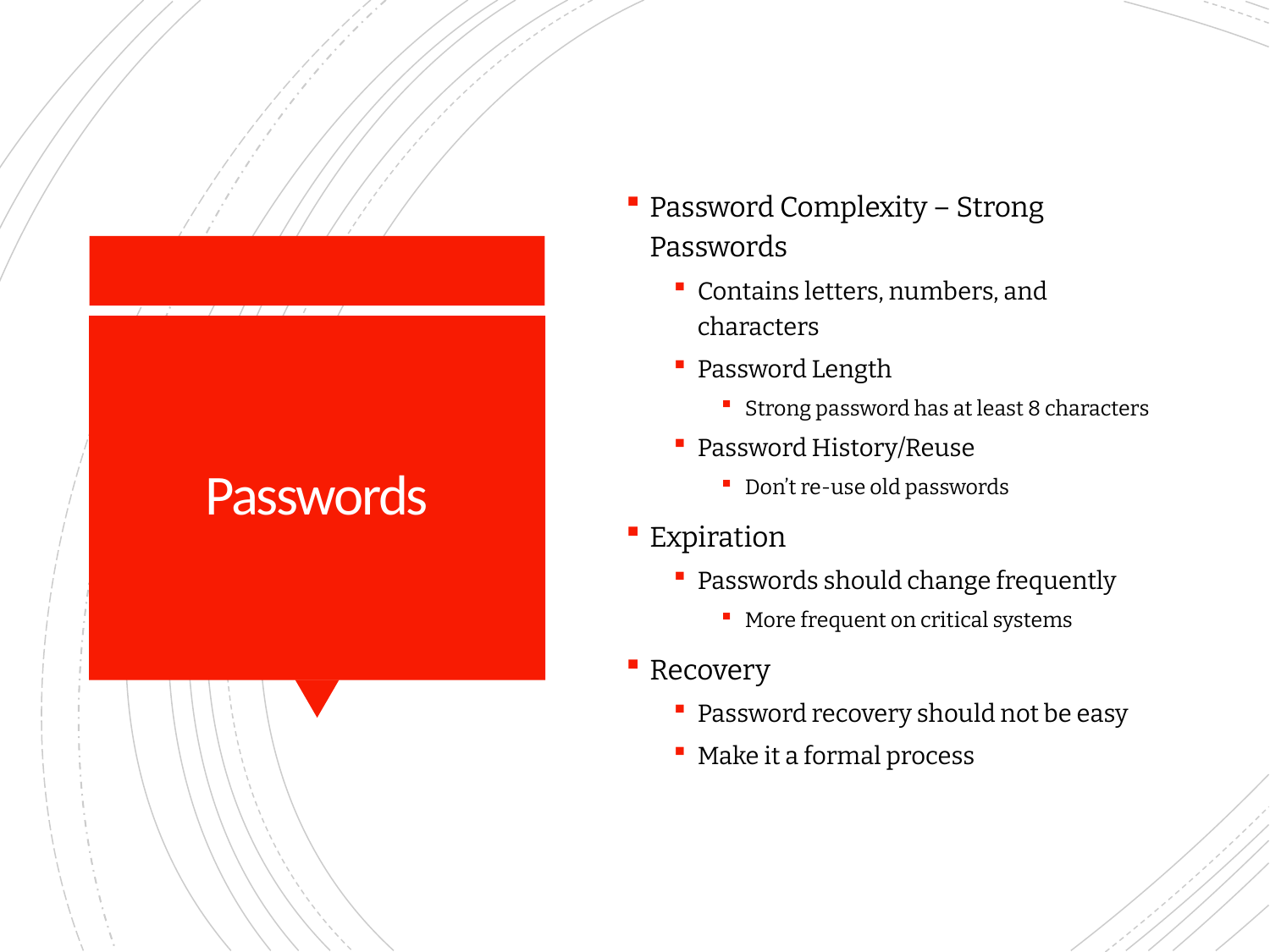

Password Complexity – Strong Passwords
Contains letters, numbers, and characters
Password Length
Strong password has at least 8 characters
Password History/Reuse
Don’t re-use old passwords
Expiration
Passwords should change frequently
More frequent on critical systems
Recovery
Password recovery should not be easy
Make it a formal process
# Passwords